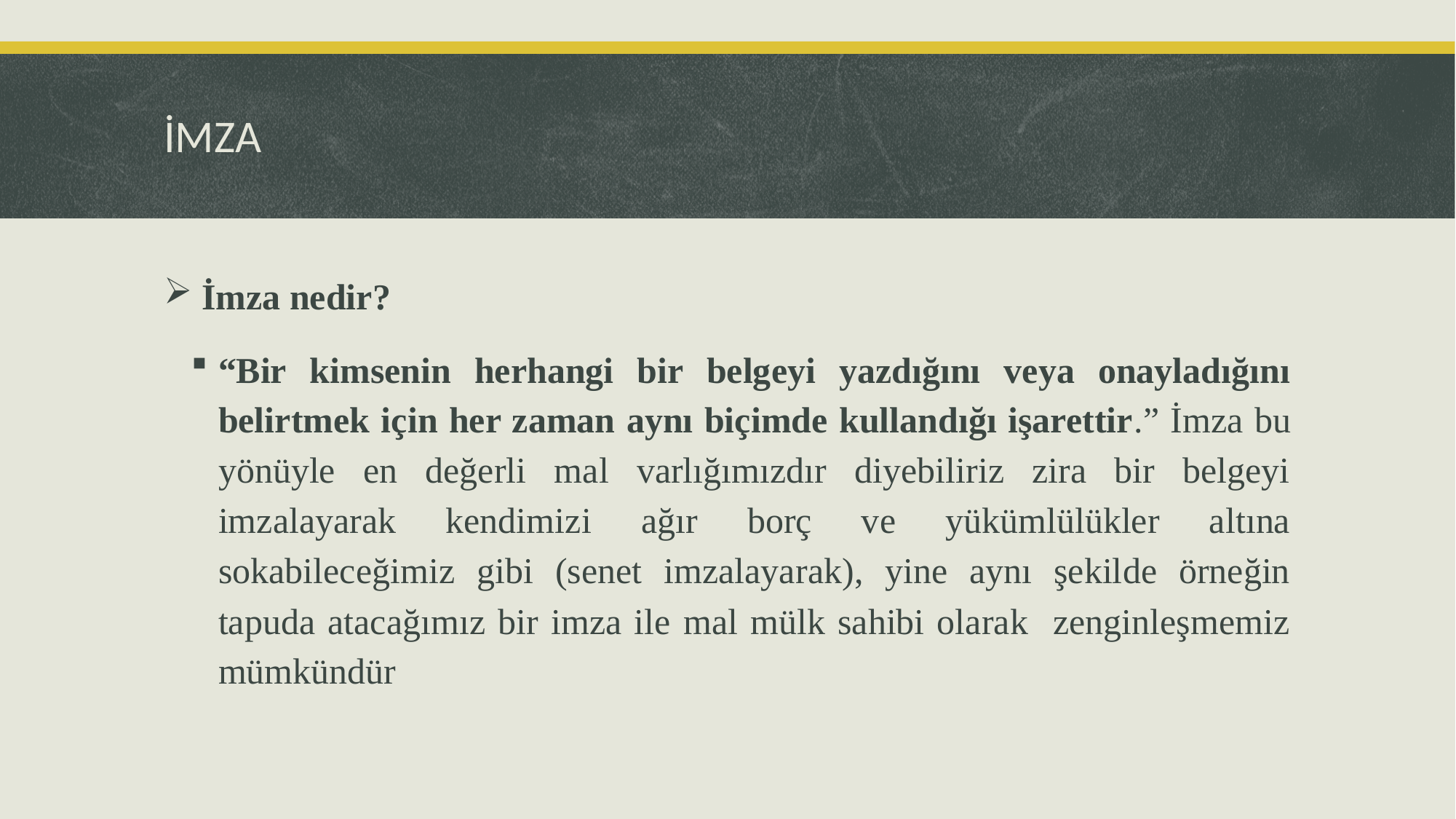

# İMZA
 İmza nedir?
“Bir kimsenin herhangi bir belgeyi yazdığını veya onayladığını belirtmek için her zaman aynı biçimde kullandığı işarettir.” İmza bu yönüyle en değerli mal varlığımızdır diyebiliriz zira bir belgeyi imzalayarak kendimizi ağır borç ve yükümlülükler altına sokabileceğimiz gibi (senet imzalayarak), yine aynı şekilde örneğin tapuda atacağımız bir imza ile mal mülk sahibi olarak  zenginleşmemiz mümkündür